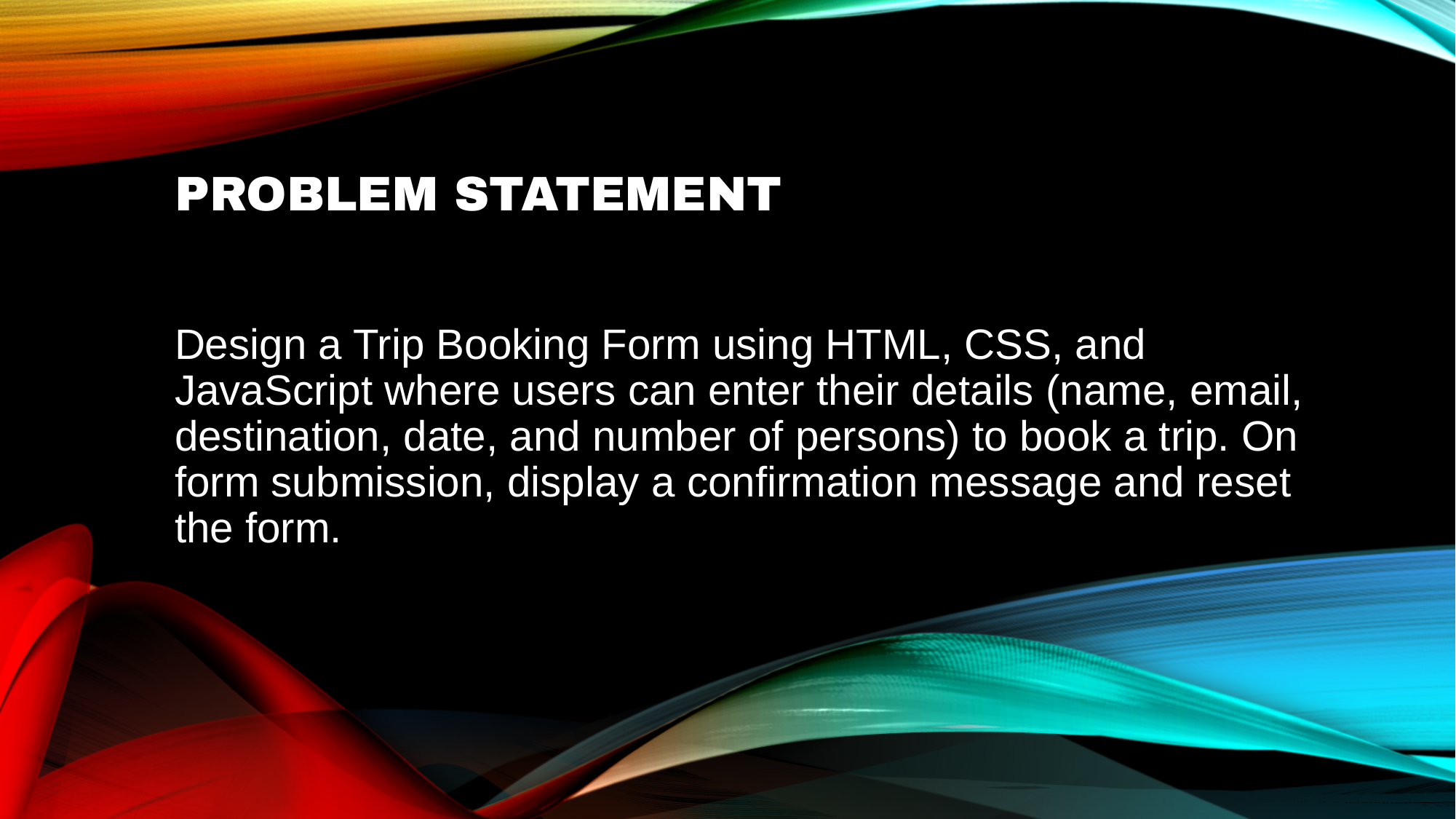

# Problem statement
Design a Trip Booking Form using HTML, CSS, and JavaScript where users can enter their details (name, email, destination, date, and number of persons) to book a trip. On form submission, display a confirmation message and reset the form.